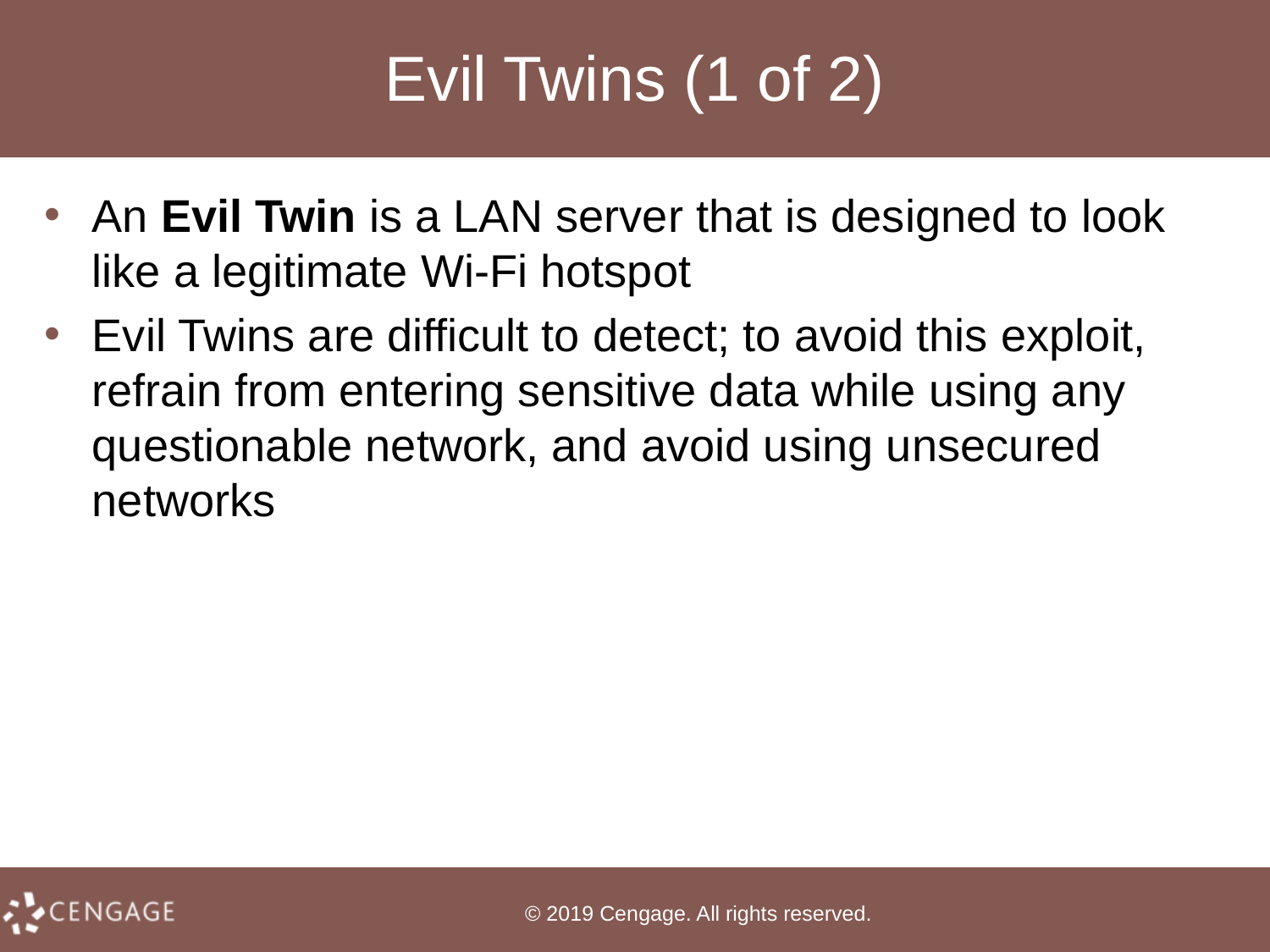

# Evil Twins (1 of 2)
An Evil Twin is a LAN server that is designed to look like a legitimate Wi-Fi hotspot
Evil Twins are difficult to detect; to avoid this exploit, refrain from entering sensitive data while using any questionable network, and avoid using unsecured networks